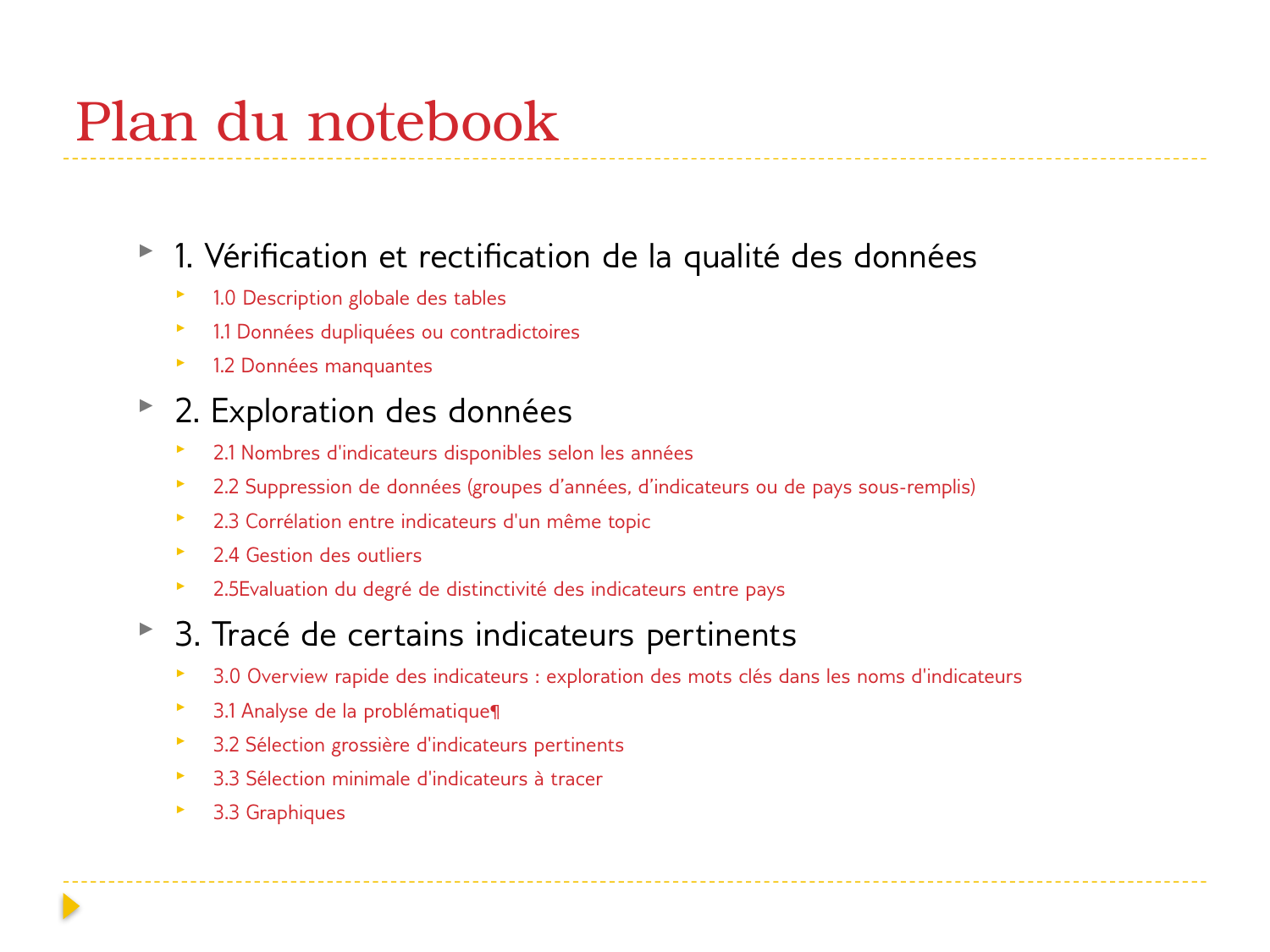

# Plan du notebook
1. Vérification et rectification de la qualité des données
1.0 Description globale des tables
1.1 Données dupliquées ou contradictoires
1.2 Données manquantes
2. Exploration des données
2.1 Nombres d'indicateurs disponibles selon les années
2.2 Suppression de données (groupes d’années, d’indicateurs ou de pays sous-remplis)
2.3 Corrélation entre indicateurs d'un même topic
2.4 Gestion des outliers
2.5Evaluation du degré de distinctivité des indicateurs entre pays
3. Tracé de certains indicateurs pertinents
3.0 Overview rapide des indicateurs : exploration des mots clés dans les noms d'indicateurs
3.1 Analyse de la problématique¶
3.2 Sélection grossière d'indicateurs pertinents
3.3 Sélection minimale d'indicateurs à tracer
3.3 Graphiques